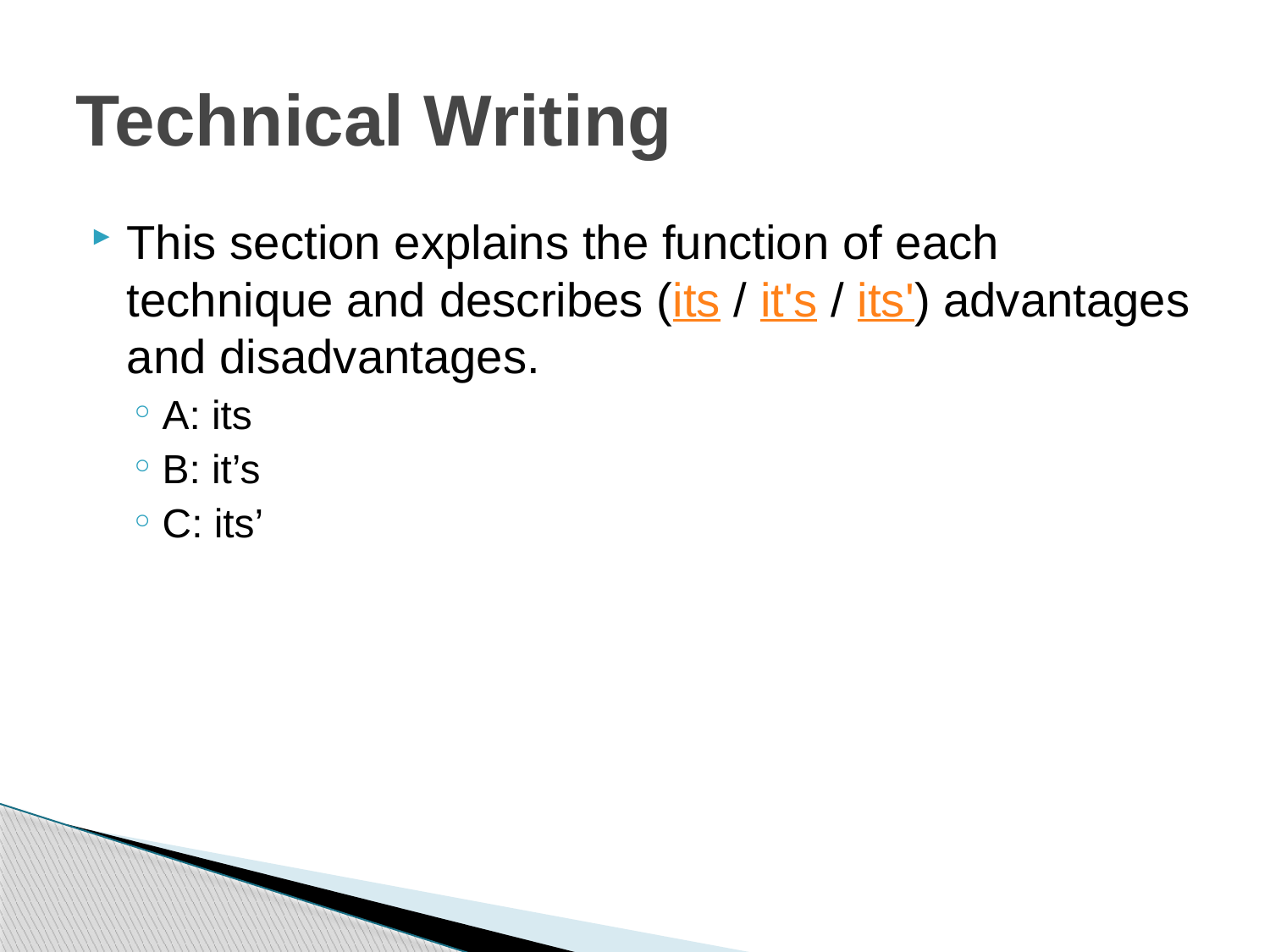

# Technical Writing
This section explains the function of each technique and describes (its / it's / its') advantages and disadvantages.
A: its
B: it’s
C: its’